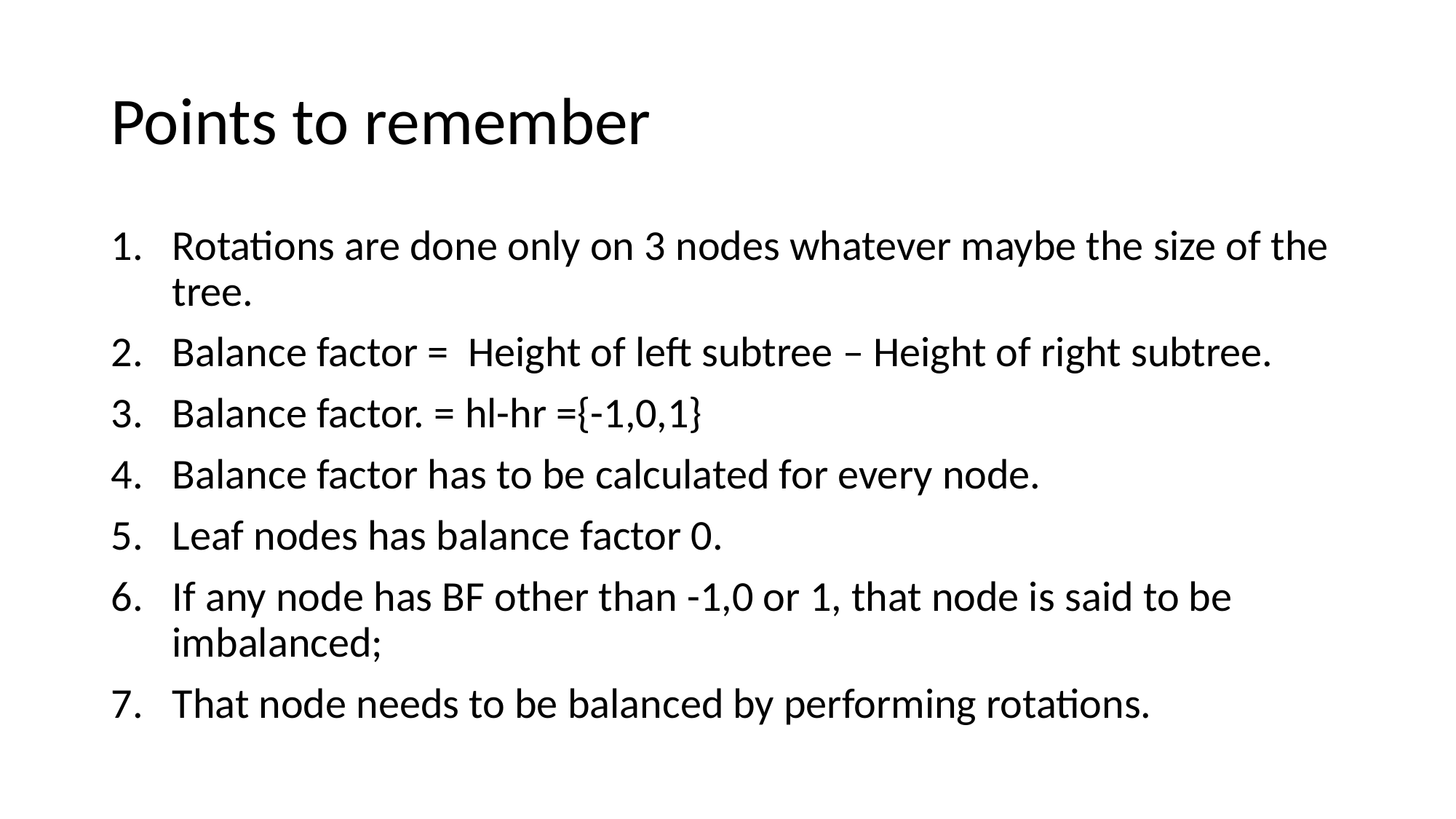

# Points to remember
Rotations are done only on 3 nodes whatever maybe the size of the tree.
Balance factor =  Height of left subtree – Height of right subtree.
Balance factor. = hl-hr ={-1,0,1}
Balance factor has to be calculated for every node.
Leaf nodes has balance factor 0.
If any node has BF other than -1,0 or 1, that node is said to be imbalanced;
That node needs to be balanced by performing rotations.